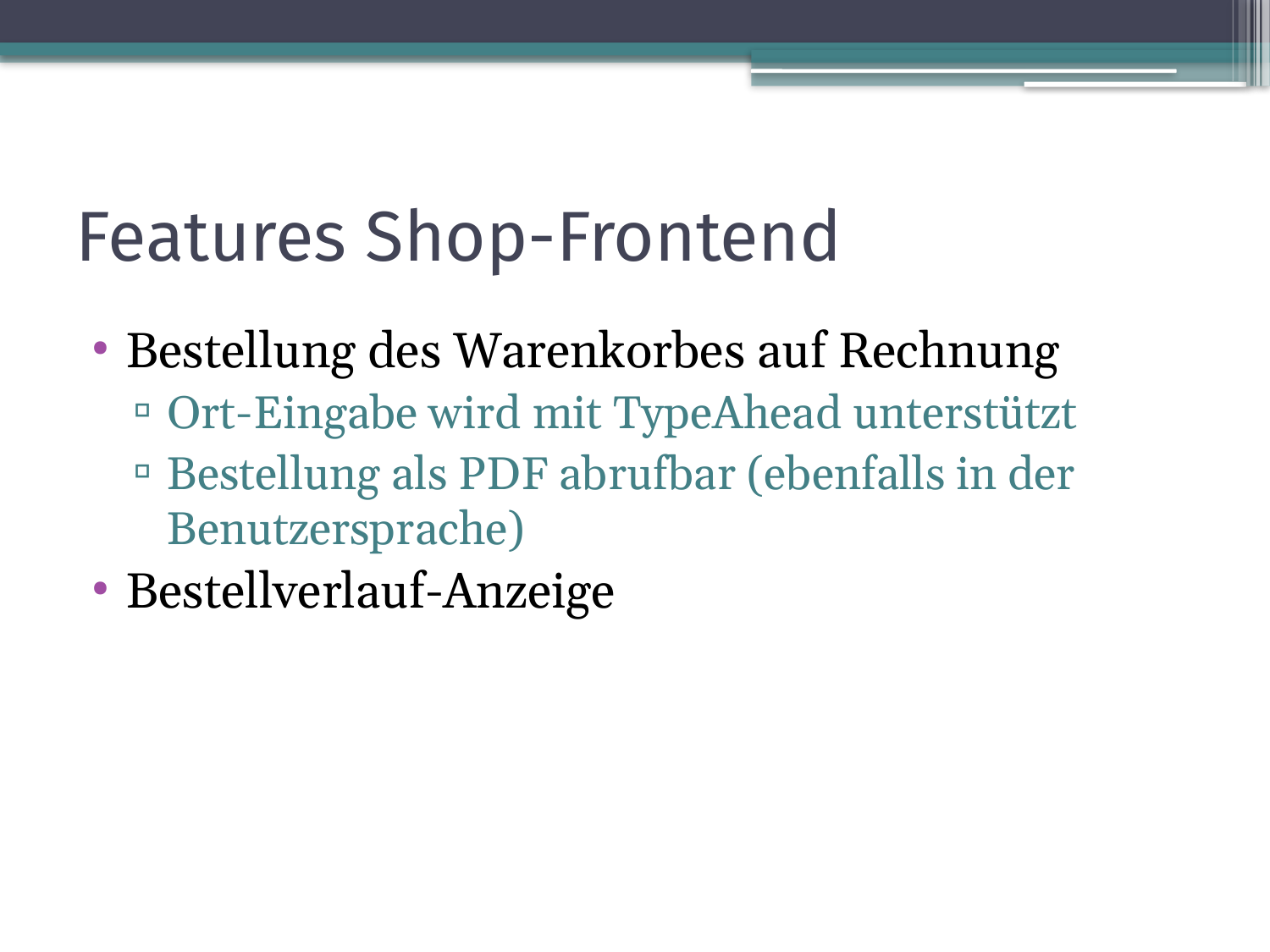

# Features Shop-Frontend
Bestellung des Warenkorbes auf Rechnung
Ort-Eingabe wird mit TypeAhead unterstützt
Bestellung als PDF abrufbar (ebenfalls in der Benutzersprache)
Bestellverlauf-Anzeige